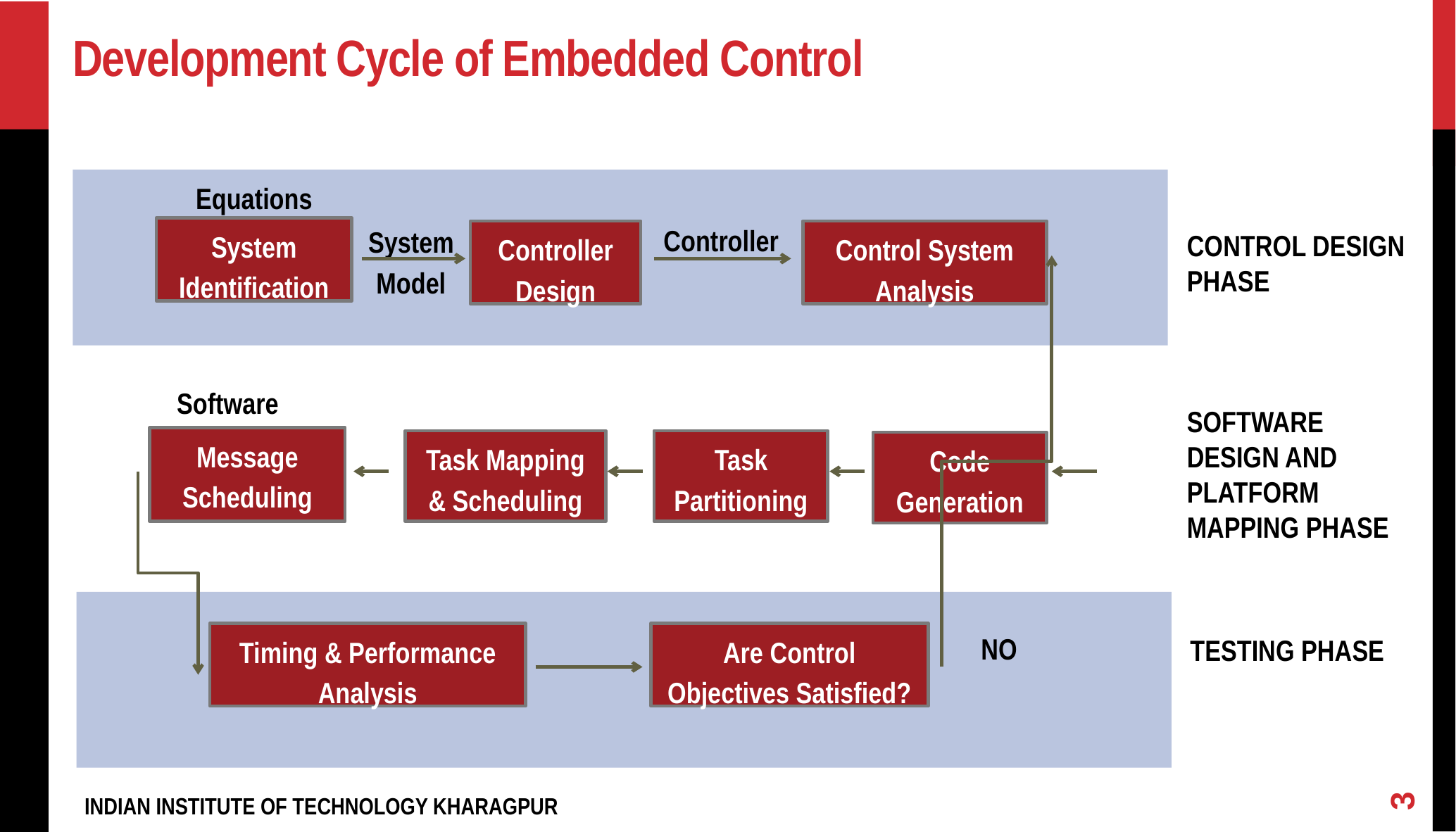

# Development Cycle of Embedded Control

Equations
Controller
System Model
System Identification
Controller Design
Control System Analysis
Software
Message Scheduling
Task Mapping & Scheduling
Task Partitioning
Code Generation
NO
Timing & Performance Analysis
Are Control Objectives Satisfied?
CONTROL DESIGN PHASE
SOFTWARE DESIGN AND PLATFORM MAPPING PHASE

TESTING PHASE
3
INDIAN INSTITUTE OF TECHNOLOGY KHARAGPUR